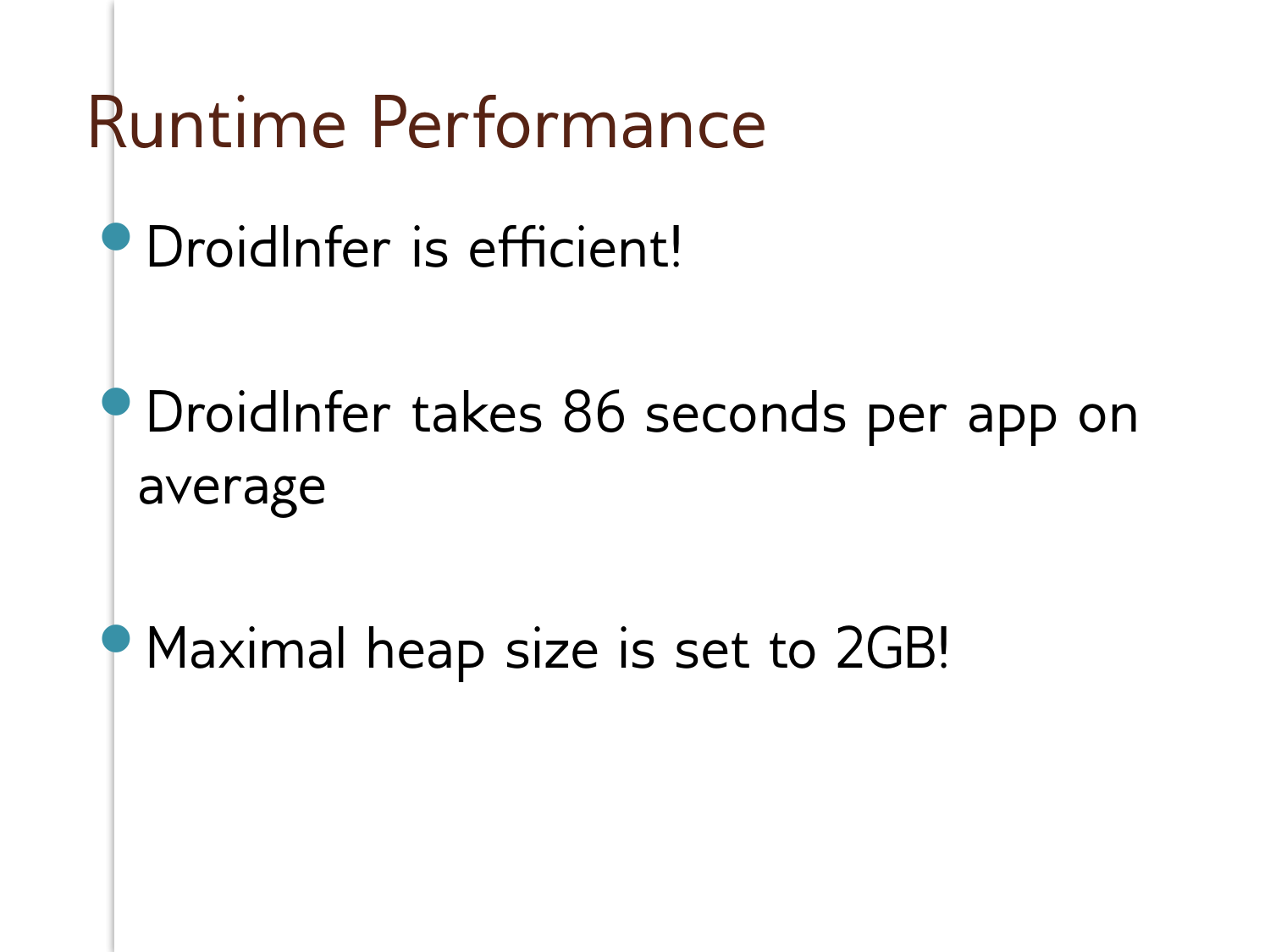

# Runtime Performance
DroidInfer is efficient!

DroidInfer takes 86 seconds per app on average

Maximal heap size is set to 2GB!